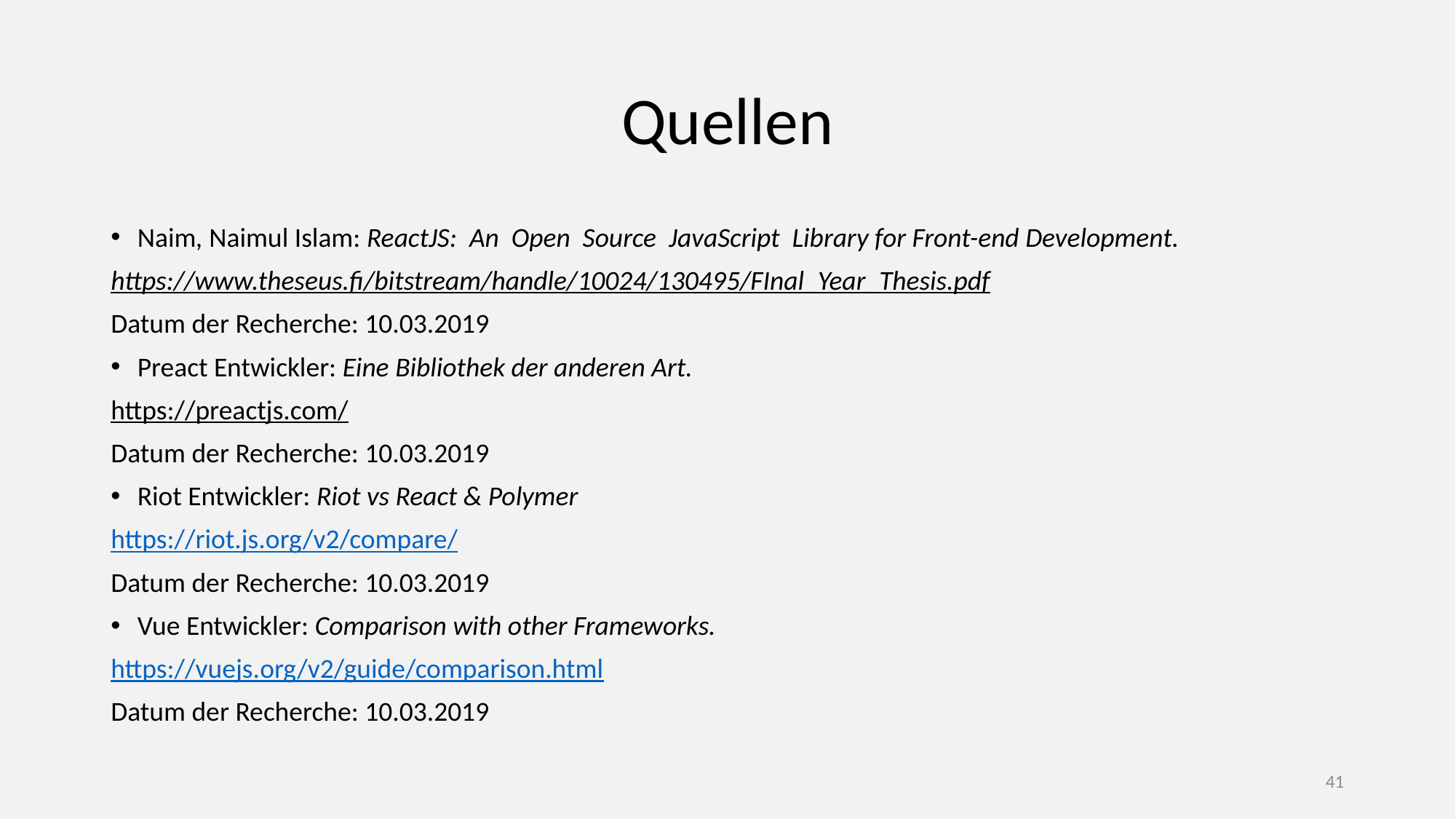

# Quellen
Naim, Naimul Islam: ReactJS:  An  Open  Source  JavaScript  Library for Front-end Development.
https://www.theseus.fi/bitstream/handle/10024/130495/FInal_Year_Thesis.pdf
Datum der Recherche: 10.03.2019
Preact Entwickler: Eine Bibliothek der anderen Art.
https://preactjs.com/
Datum der Recherche: 10.03.2019
Riot Entwickler: Riot vs React & Polymer
https://riot.js.org/v2/compare/
Datum der Recherche: 10.03.2019
Vue Entwickler: Comparison with other Frameworks.
https://vuejs.org/v2/guide/comparison.html
Datum der Recherche: 10.03.2019

41